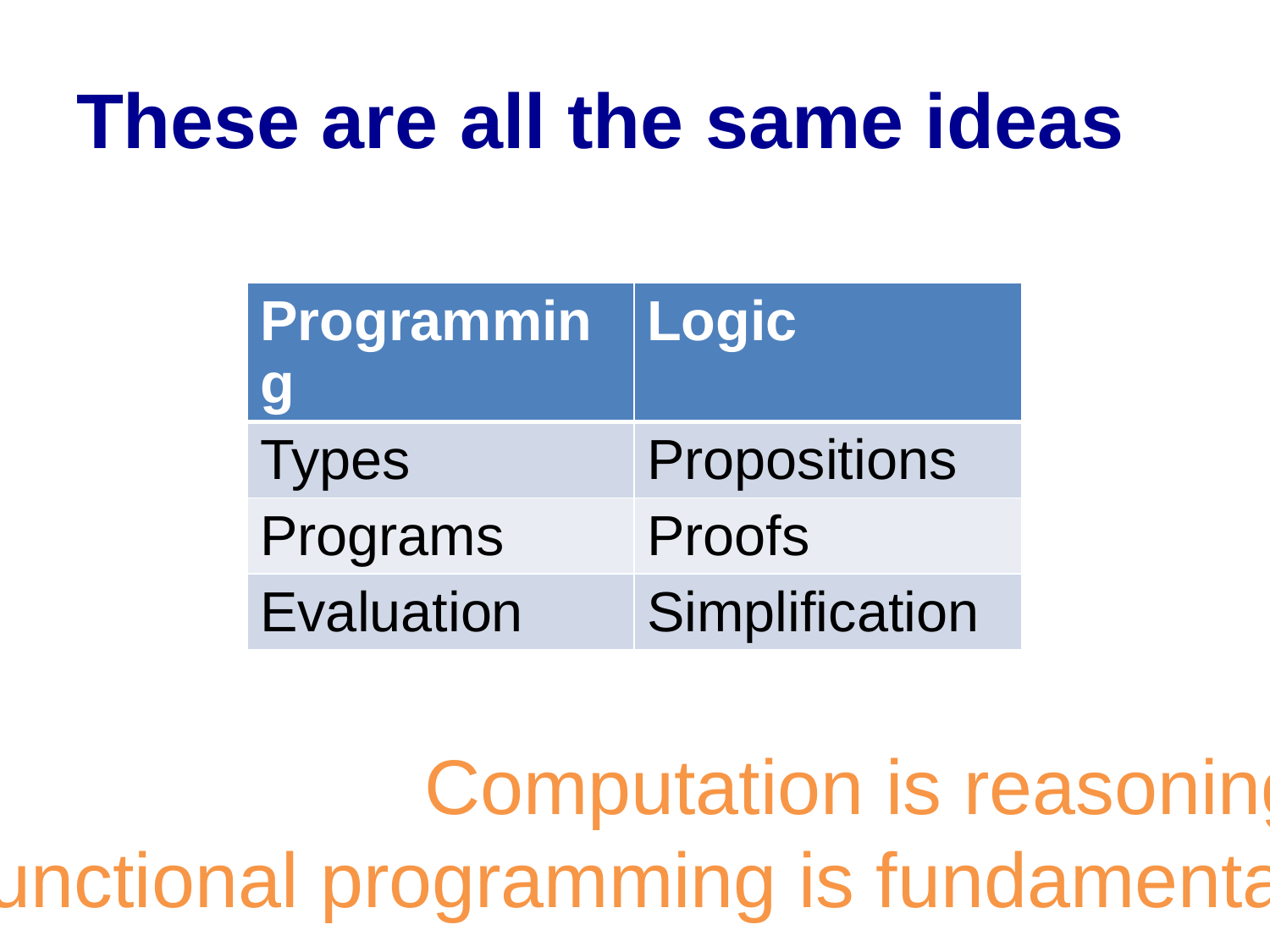

# These are all the same ideas
| Programming | Logic |
| --- | --- |
| Types | Propositions |
| Programs | Proofs |
| Evaluation | Simplification |
Computation is reasoning
Functional programming is fundamental